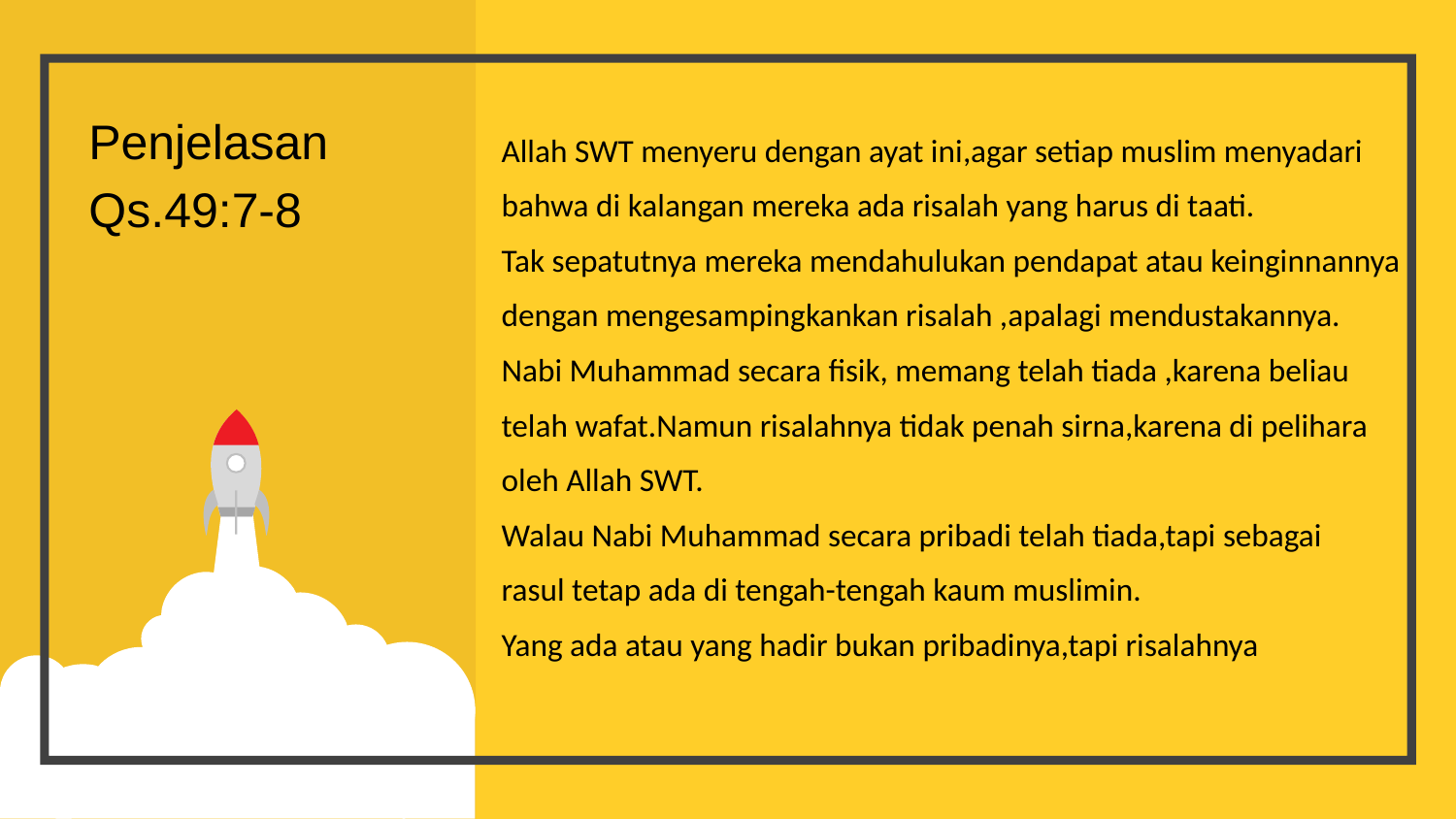

Penjelasan
Qs.49:7-8
Allah SWT menyeru dengan ayat ini,agar setiap muslim menyadari
bahwa di kalangan mereka ada risalah yang harus di taati.
Tak sepatutnya mereka mendahulukan pendapat atau keinginnannya
dengan mengesampingkankan risalah ,apalagi mendustakannya.
Nabi Muhammad secara fisik, memang telah tiada ,karena beliau
telah wafat.Namun risalahnya tidak penah sirna,karena di pelihara
oleh Allah SWT.
Walau Nabi Muhammad secara pribadi telah tiada,tapi sebagai
rasul tetap ada di tengah-tengah kaum muslimin.
Yang ada atau yang hadir bukan pribadinya,tapi risalahnya